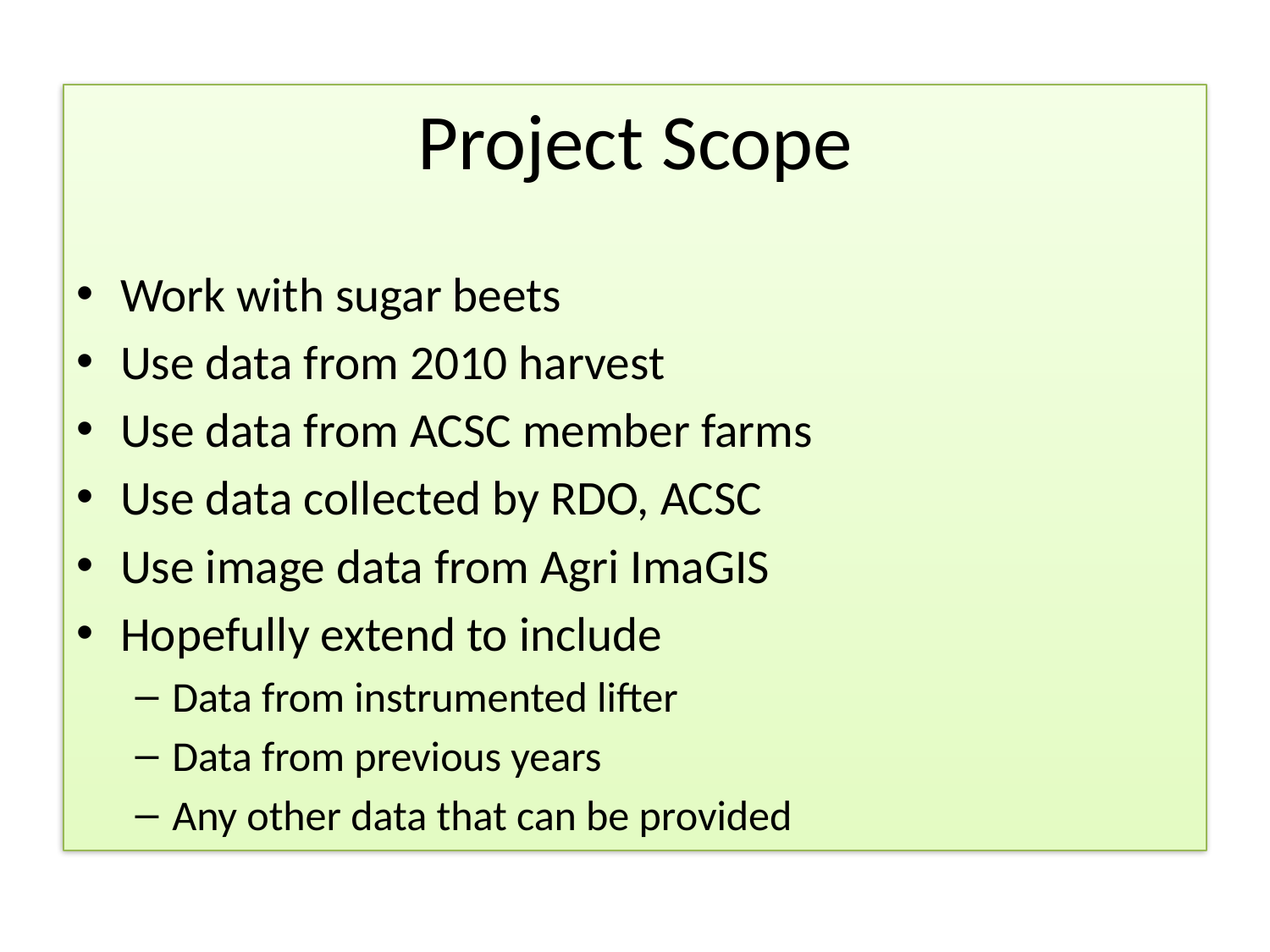

Project Scope

Work with sugar beets
Use data from 2010 harvest
Use data from ACSC member farms
Use data collected by RDO, ACSC
Use image data from Agri ImaGIS
Hopefully extend to include
Data from instrumented lifter
Data from previous years
Any other data that can be provided